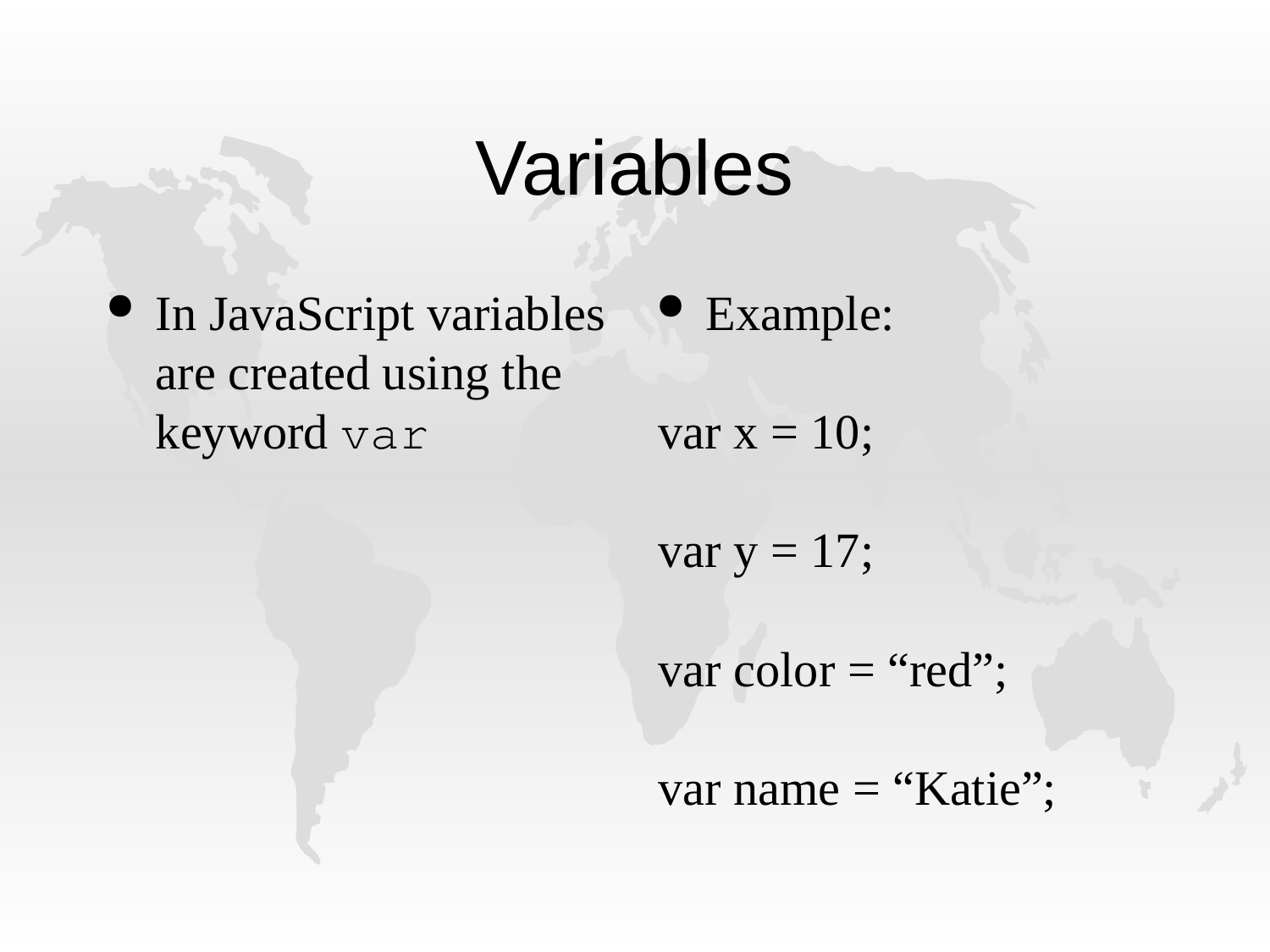

# Variables
In JavaScript variables are created using the keyword var
Example:

var x = 10;

var y = 17;

var color = “red”;

var name = “Katie”;